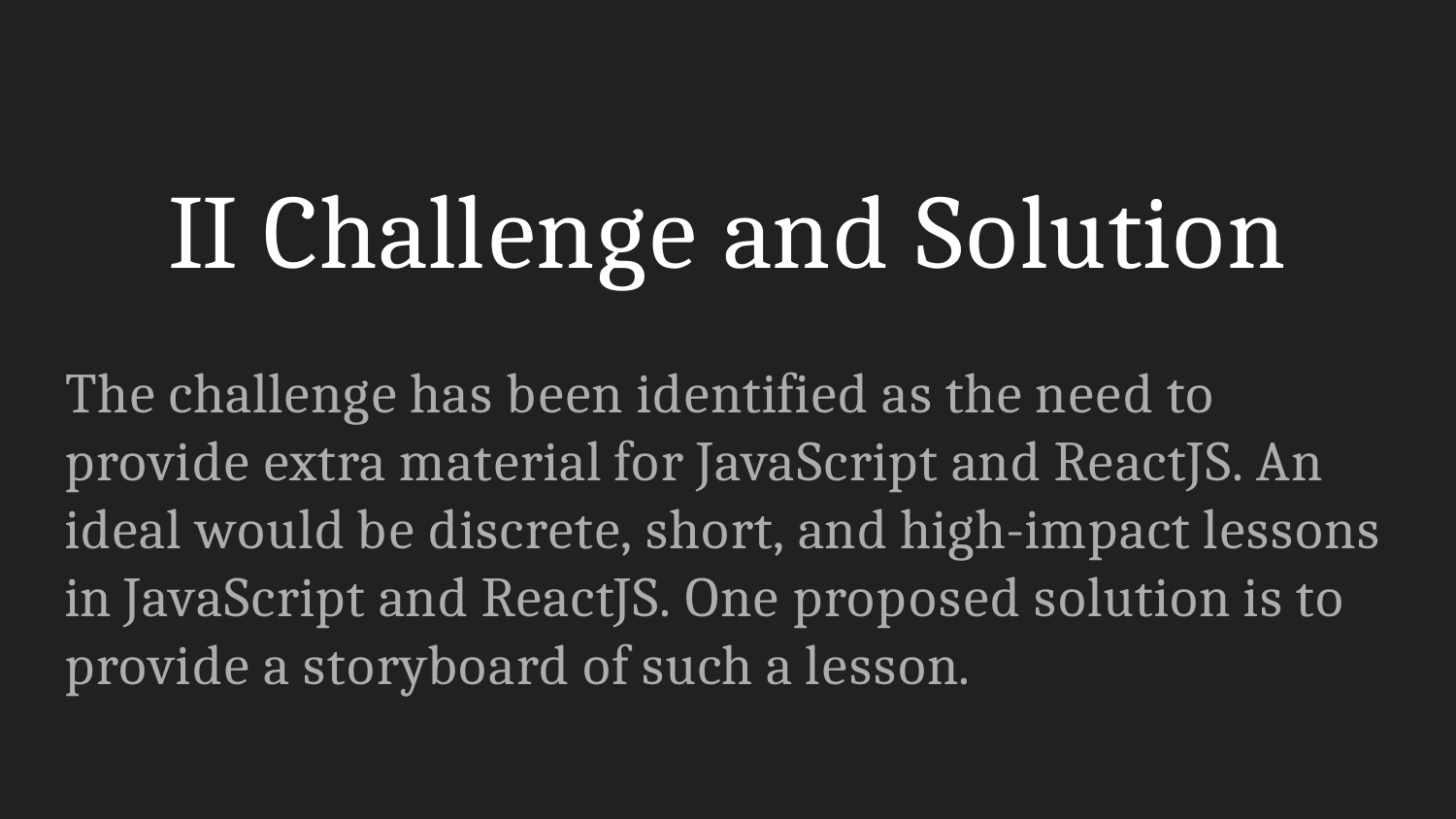

# II Challenge and Solution
The challenge has been identified as the need to provide extra material for JavaScript and ReactJS. An ideal would be discrete, short, and high-impact lessons in JavaScript and ReactJS. One proposed solution is to provide a storyboard of such a lesson.